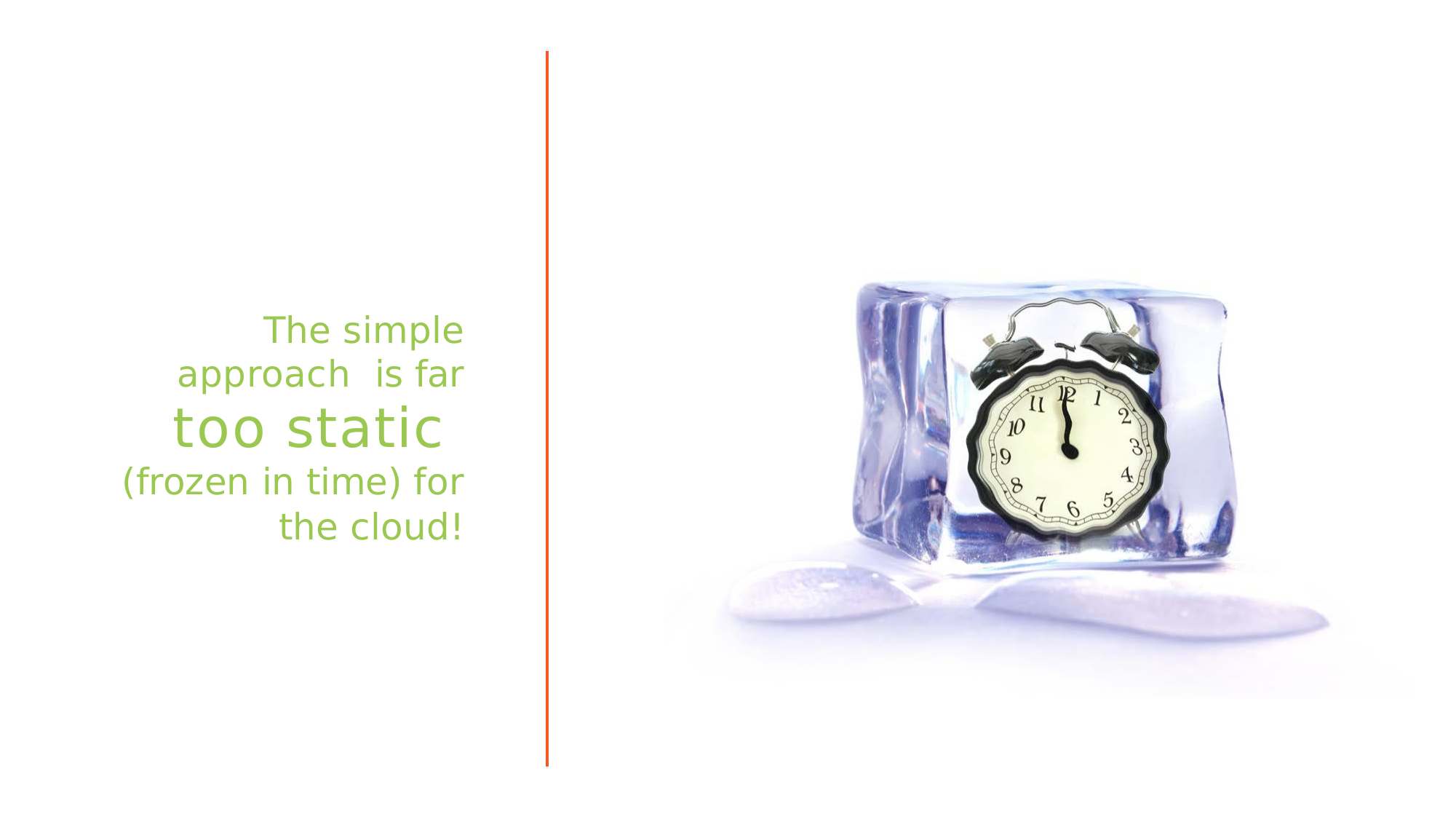

# The simple approach  is far too static  (frozen in time) for
the cloud!